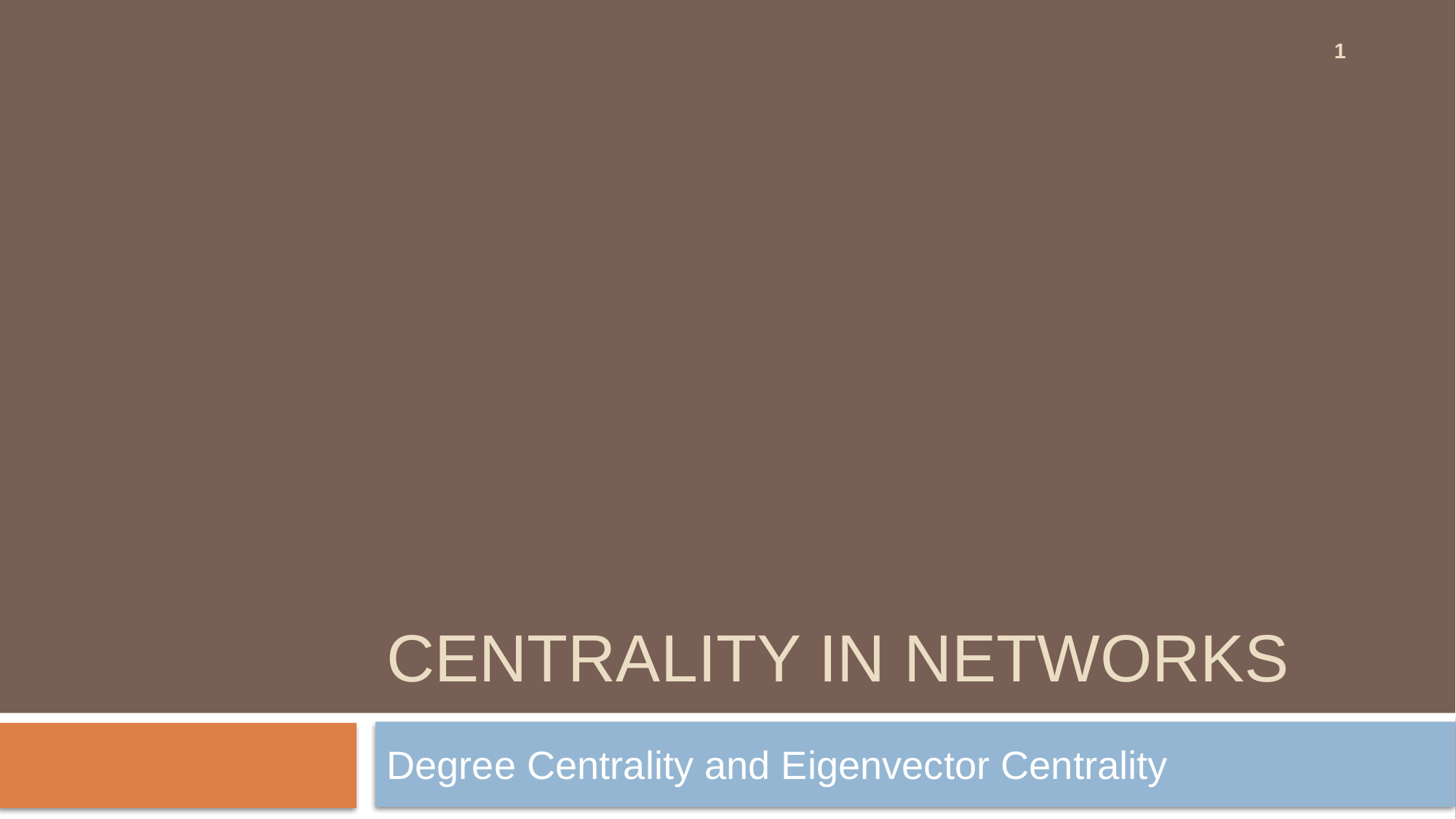

1
# Centrality in networks
Degree Centrality and Eigenvector Centrality